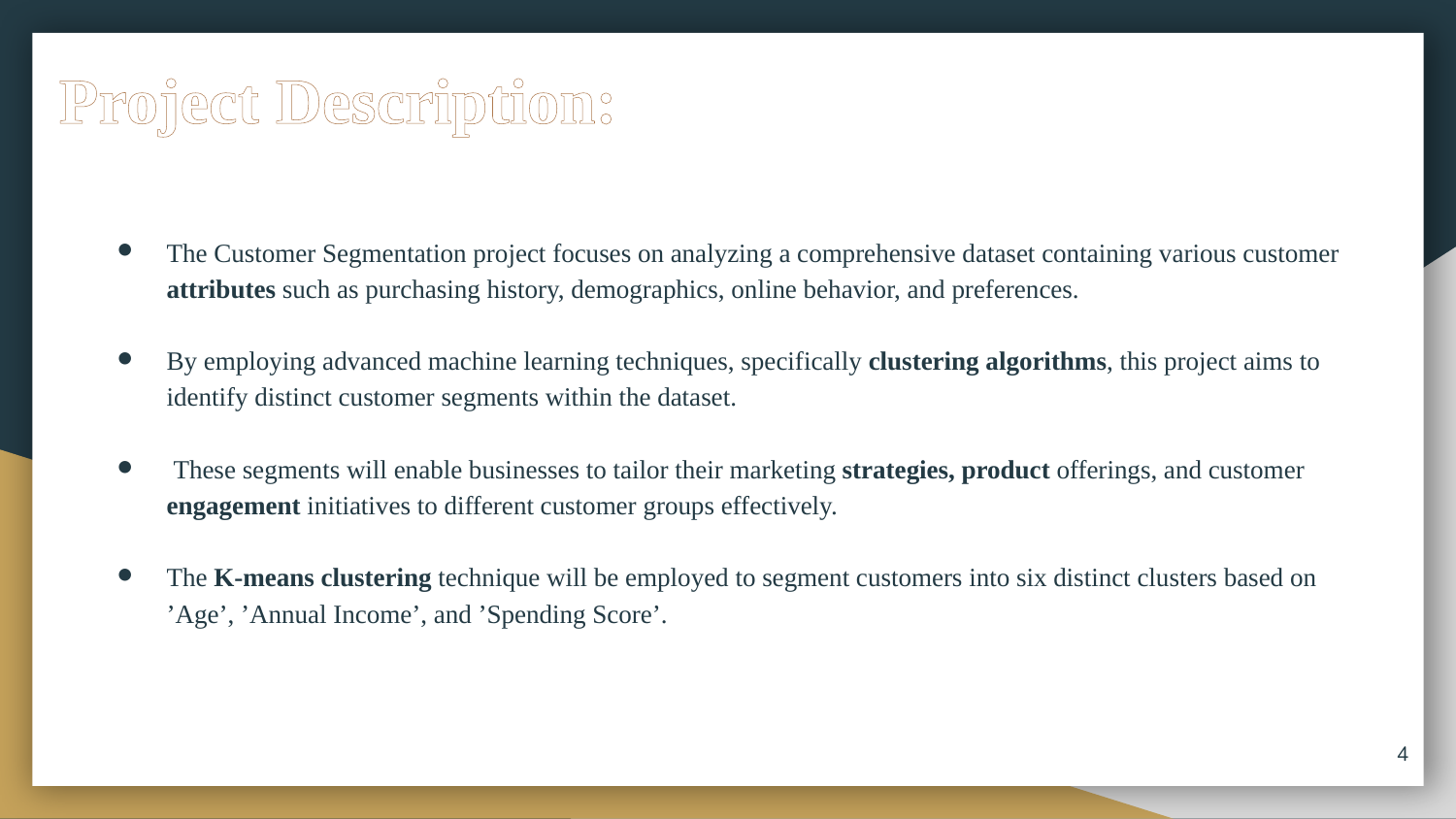

Project Description:
The Customer Segmentation project focuses on analyzing a comprehensive dataset containing various customer attributes such as purchasing history, demographics, online behavior, and preferences.

By employing advanced machine learning techniques, specifically clustering algorithms, this project aims to identify distinct customer segments within the dataset.

 These segments will enable businesses to tailor their marketing strategies, product offerings, and customer engagement initiatives to different customer groups effectively.

The K-means clustering technique will be employed to segment customers into six distinct clusters based on ’Age’, ’Annual Income’, and ’Spending Score’.

4